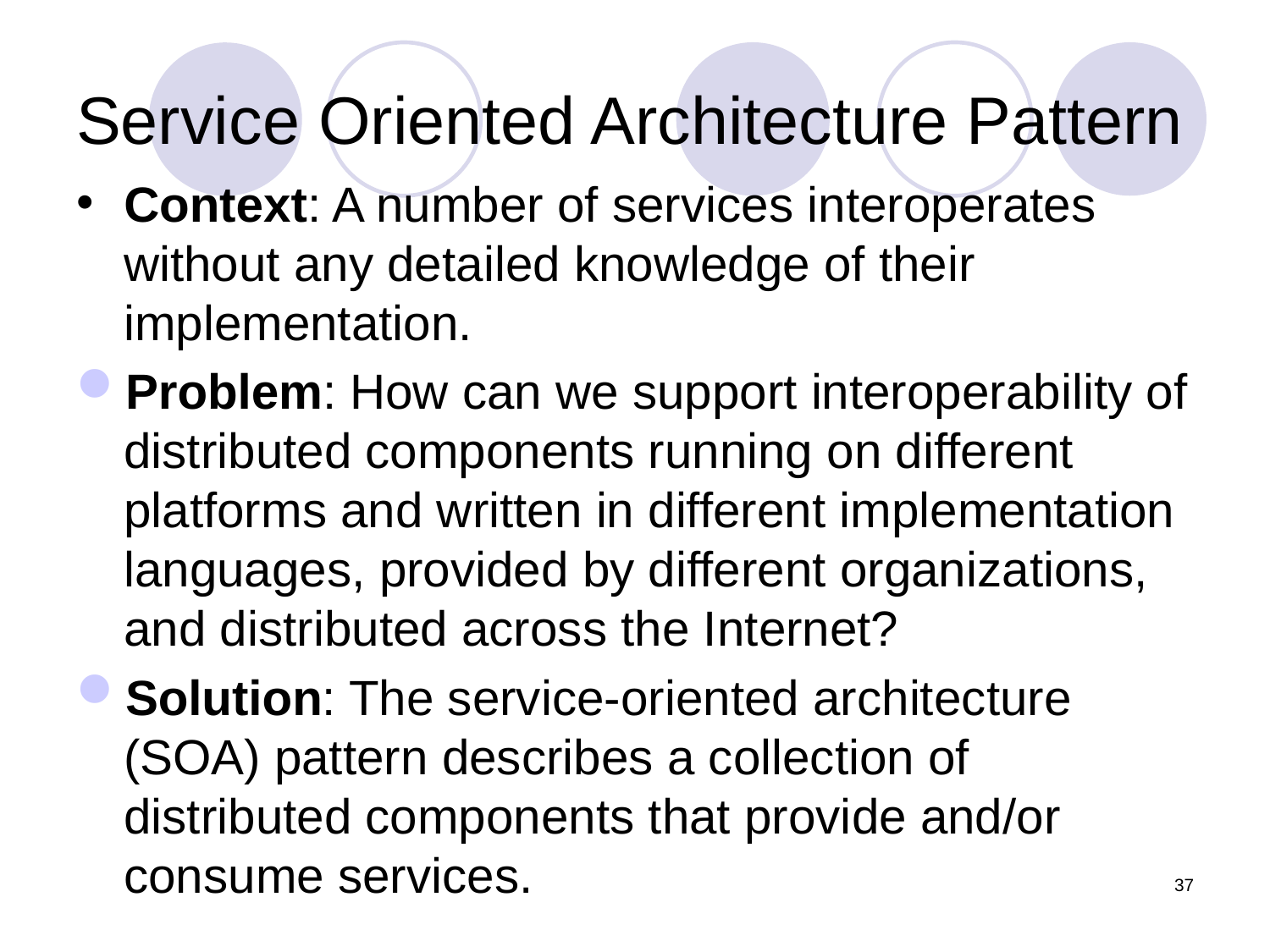

# Service Oriented Architecture Pattern
Context: A number of services interoperates without any detailed knowledge of their implementation.
Problem: How can we support interoperability of distributed components running on different platforms and written in different implementation languages, provided by different organizations, and distributed across the Internet?
Solution: The service-oriented architecture (SOA) pattern describes a collection of distributed components that provide and/or consume services.
37